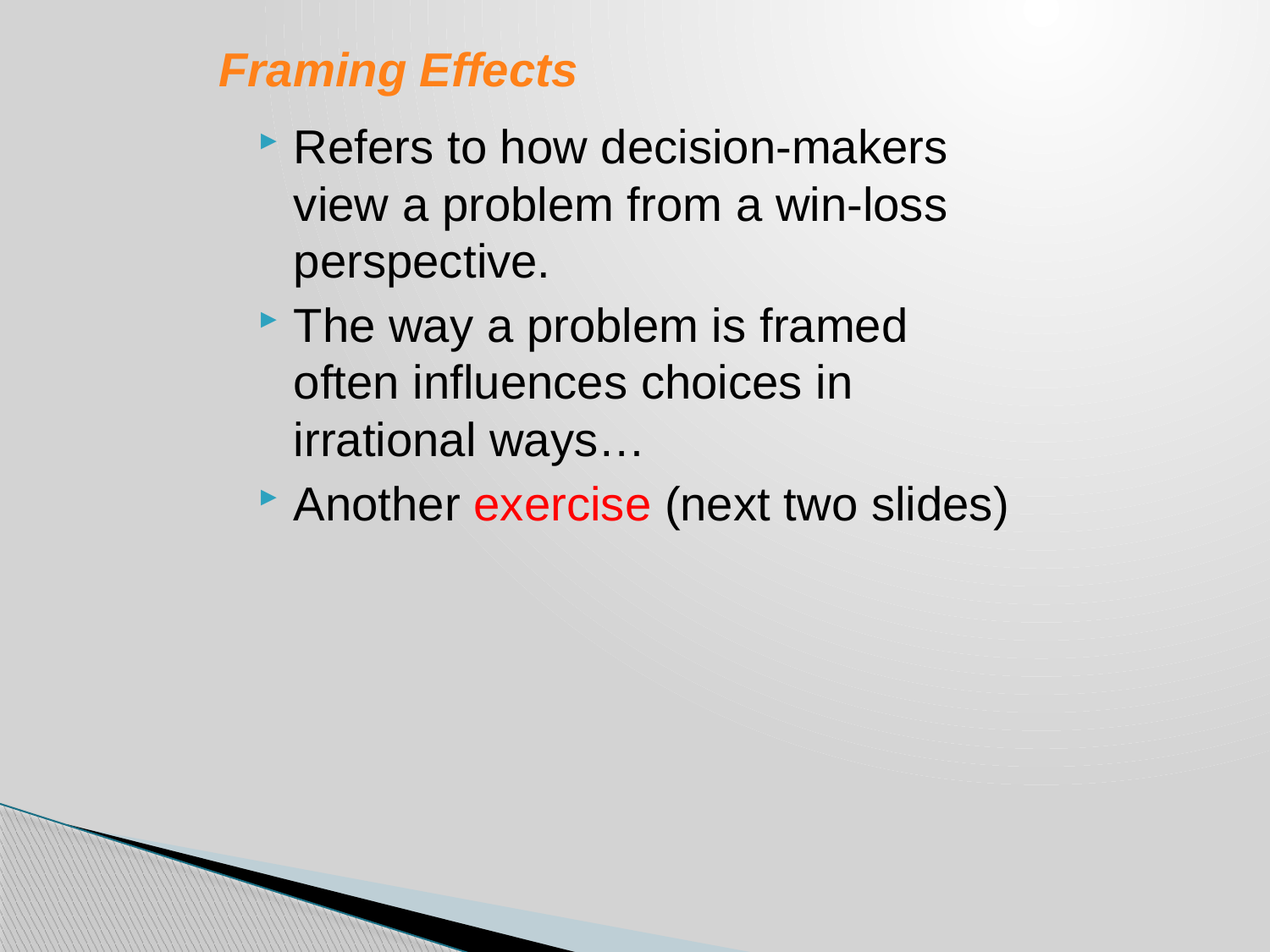

# Framing Effects
Refers to how decision-makers view a problem from a win-loss perspective.
The way a problem is framed often influences choices in irrational ways…
Another exercise (next two slides)